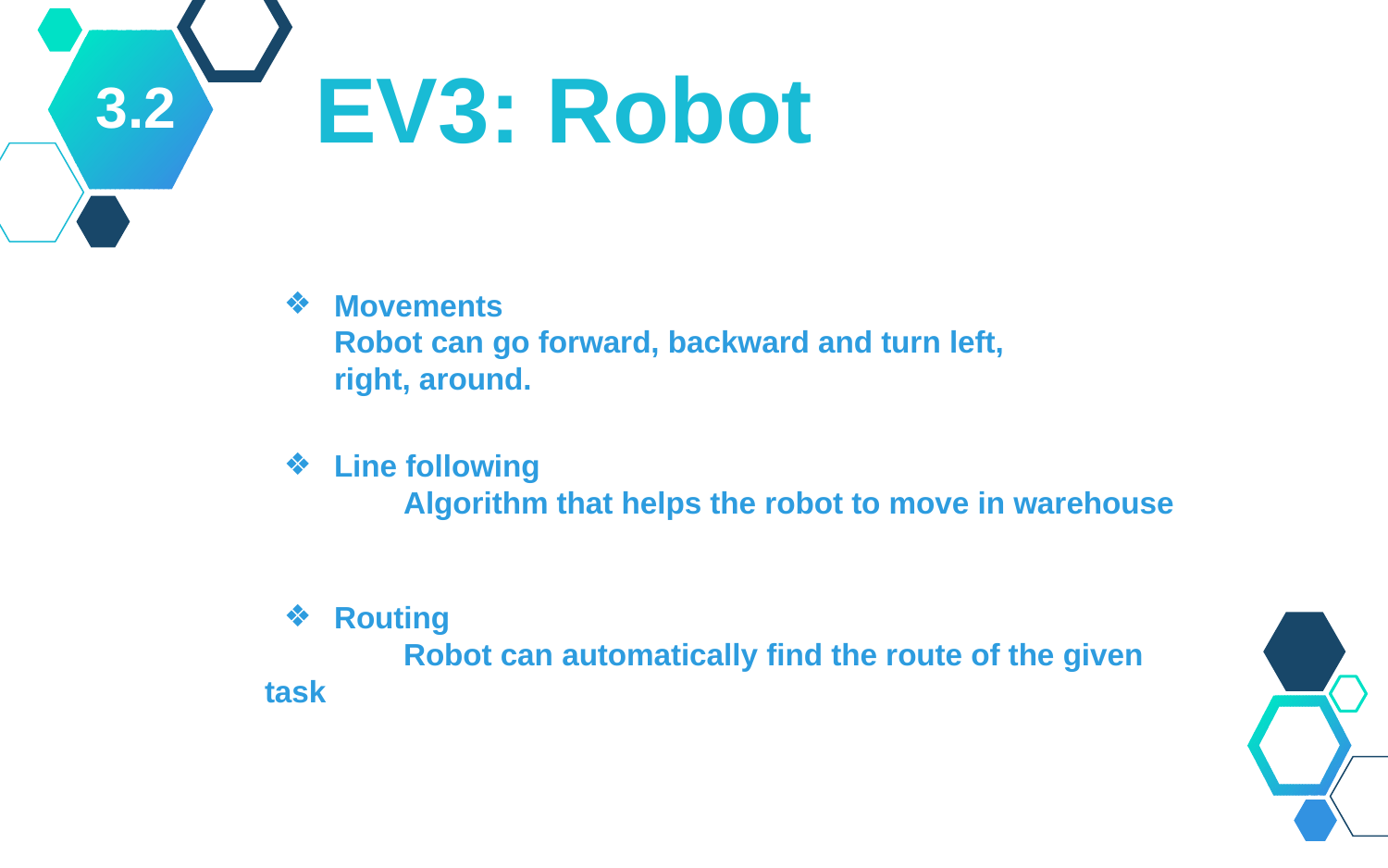

EV3: Robot
3.2
Movements
Robot can go forward, backward and turn left, right, around.
Line following
	Algorithm that helps the robot to move in warehouse
Routing
	Robot can automatically find the route of the given task